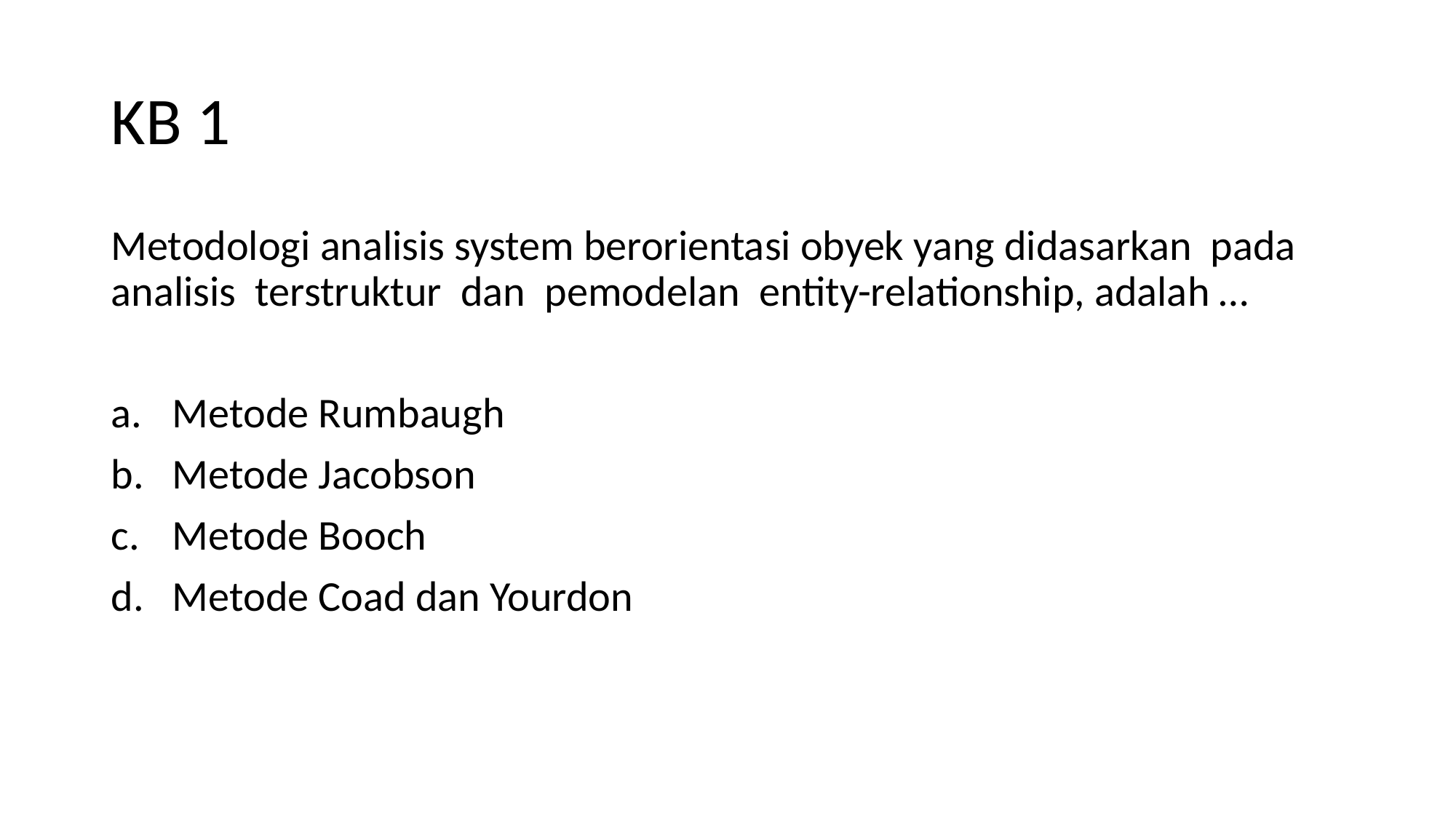

# KB 1
Metodologi analisis system berorientasi obyek yang didasarkan  pada  analisis  terstruktur  dan  pemodelan  entity-relationship, adalah …

Metode Rumbaugh
Metode Jacobson
Metode Booch
Metode Coad dan Yourdon